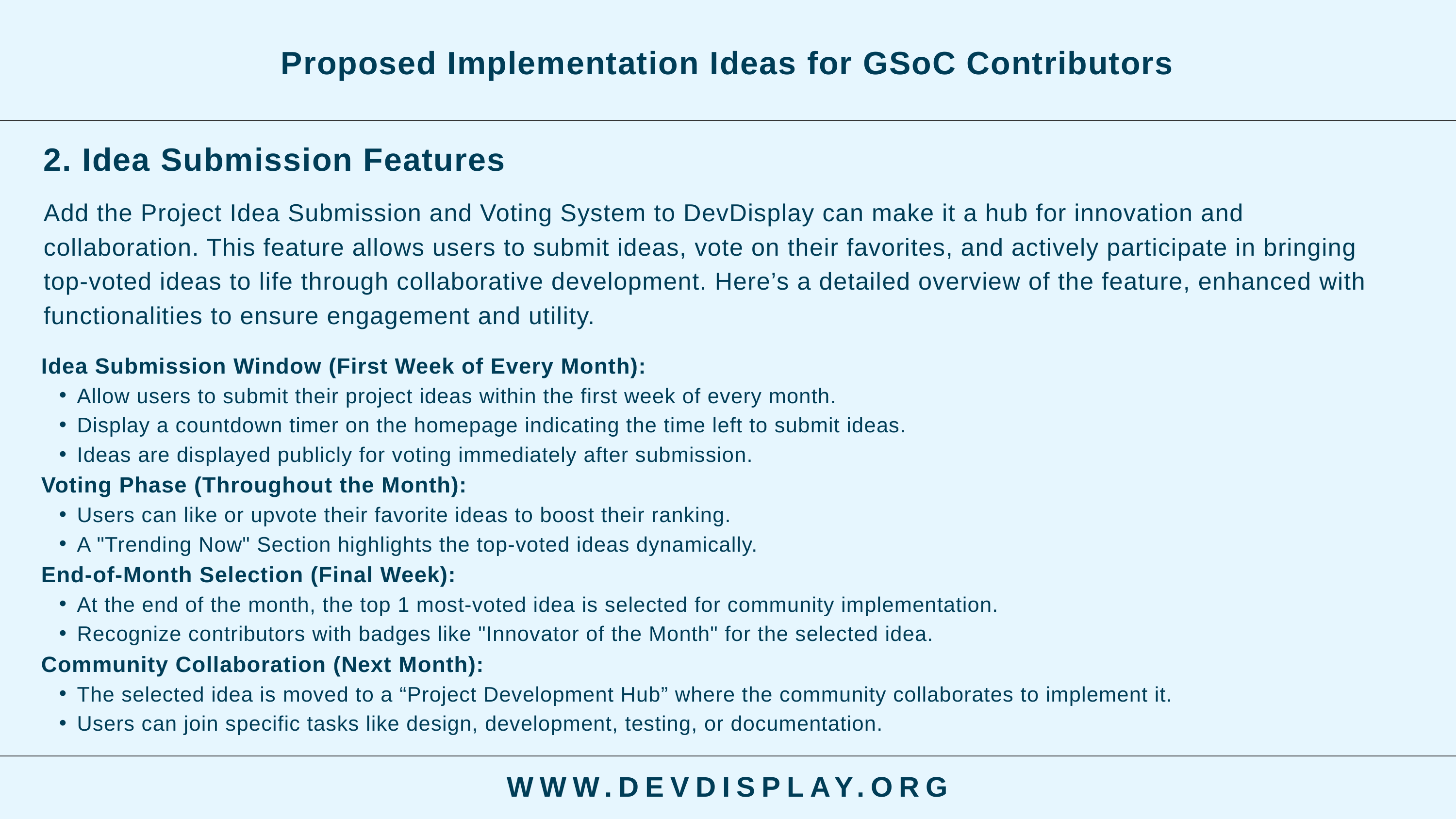

Proposed Implementation Ideas for GSoC Contributors

2. Idea Submission Features
Add the Project Idea Submission and Voting System to DevDisplay can make it a hub for innovation and collaboration. This feature allows users to submit ideas, vote on their favorites, and actively participate in bringing top-voted ideas to life through collaborative development. Here’s a detailed overview of the feature, enhanced with functionalities to ensure engagement and utility.
Idea Submission Window (First Week of Every Month):
Allow users to submit their project ideas within the first week of every month.
Display a countdown timer on the homepage indicating the time left to submit ideas.
Ideas are displayed publicly for voting immediately after submission.
Voting Phase (Throughout the Month):
Users can like or upvote their favorite ideas to boost their ranking.
A "Trending Now" Section highlights the top-voted ideas dynamically.
End-of-Month Selection (Final Week):
At the end of the month, the top 1 most-voted idea is selected for community implementation.
Recognize contributors with badges like "Innovator of the Month" for the selected idea.
Community Collaboration (Next Month):
The selected idea is moved to a “Project Development Hub” where the community collaborates to implement it.
Users can join specific tasks like design, development, testing, or documentation.

WWW.DEVDISPLAY.ORG